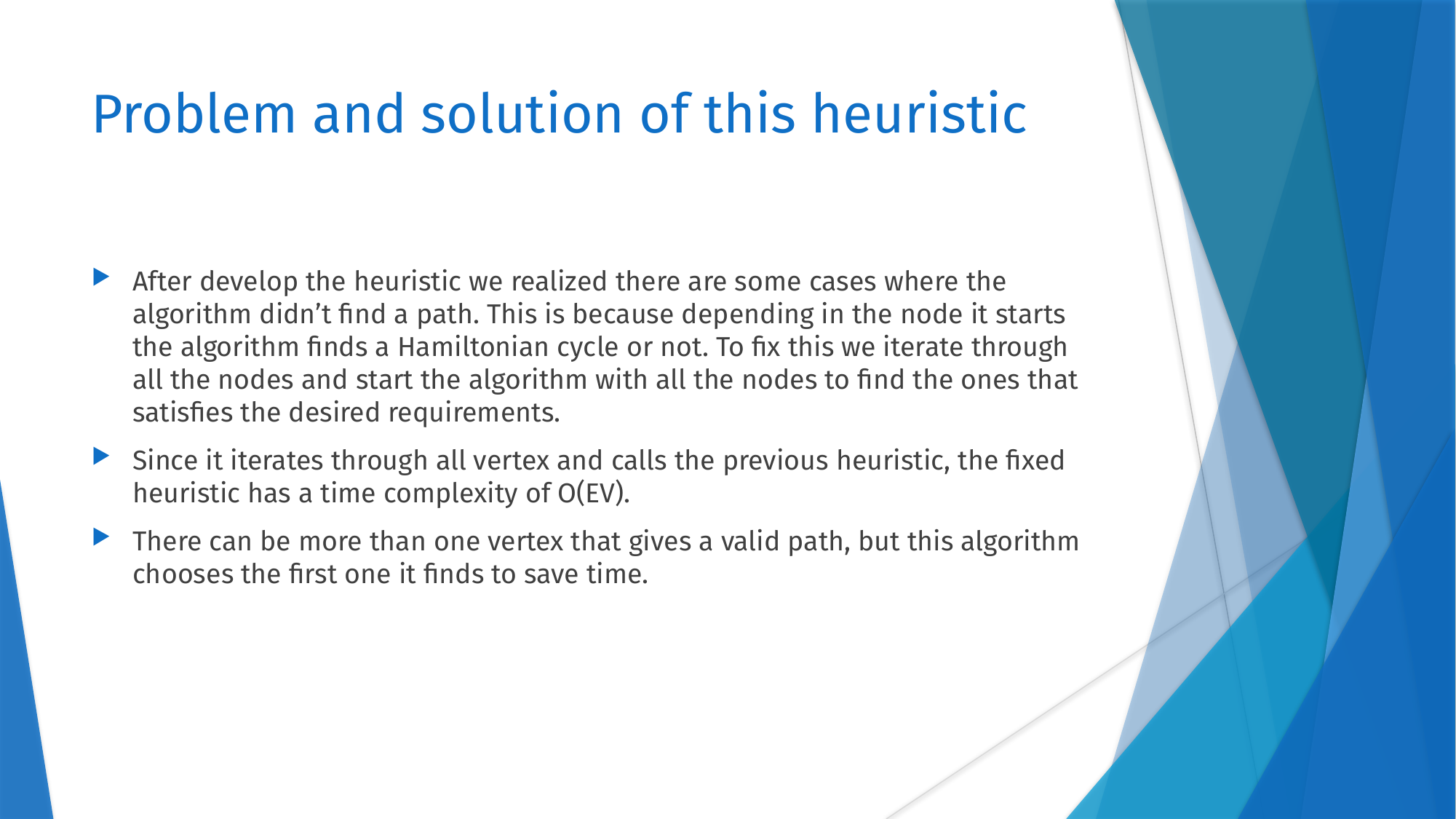

# Problem and solution of this heuristic
After develop the heuristic we realized there are some cases where the algorithm didn’t find a path. This is because depending in the node it starts the algorithm finds a Hamiltonian cycle or not. To fix this we iterate through all the nodes and start the algorithm with all the nodes to find the ones that satisfies the desired requirements.
Since it iterates through all vertex and calls the previous heuristic, the fixed heuristic has a time complexity of O(EV).
There can be more than one vertex that gives a valid path, but this algorithm chooses the first one it finds to save time.